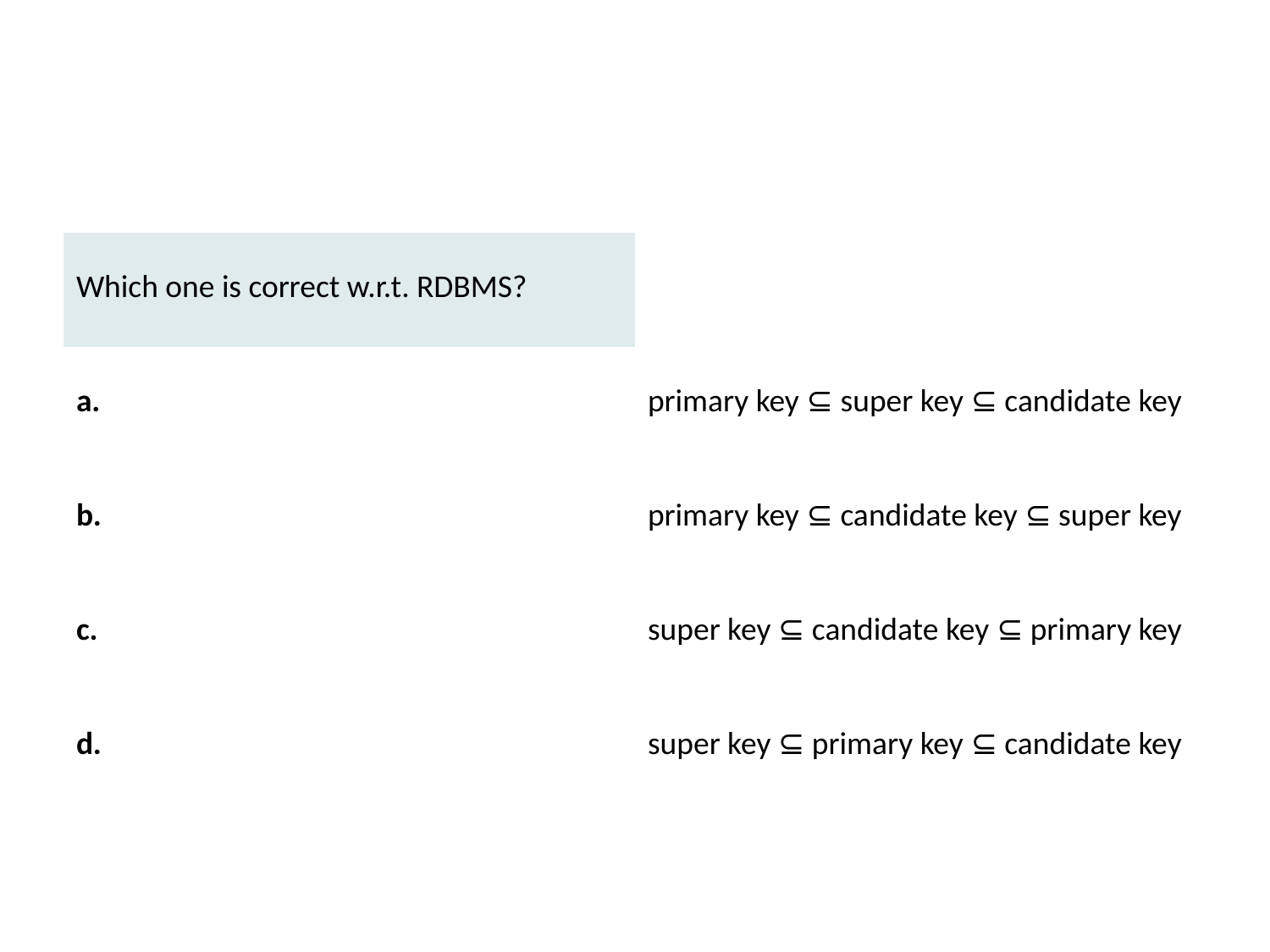

#
| Which one is correct w.r.t. RDBMS? |  |
| --- | --- |
| a. | primary key ⊆ super key ⊆ candidate key |
| b. | primary key ⊆ candidate key ⊆ super key |
| c. | super key ⊆ candidate key ⊆ primary key |
| d. | super key ⊆ primary key ⊆ candidate key |